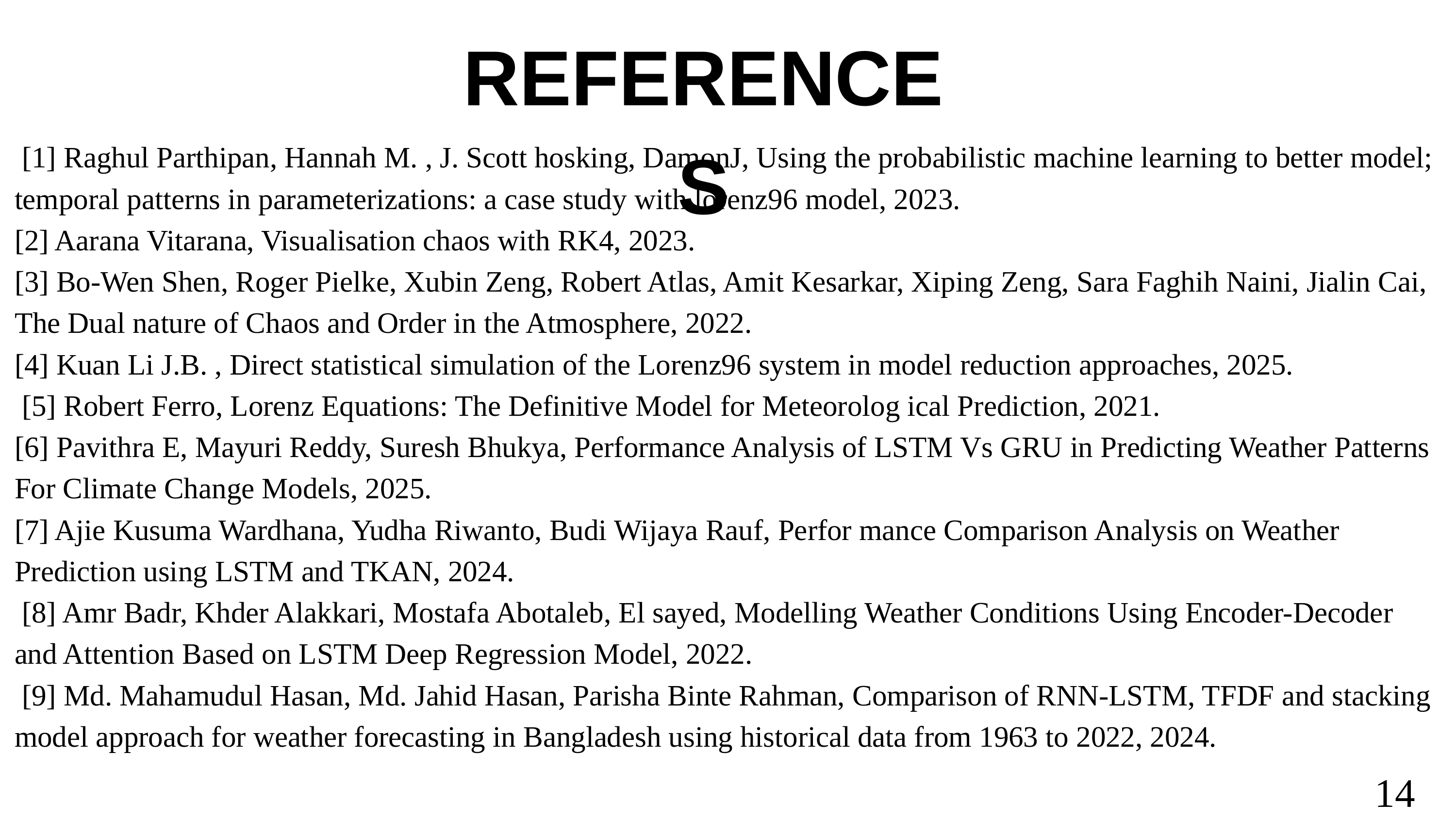

REFERENCES
 [1] Raghul Parthipan, Hannah M. , J. Scott hosking, DamonJ, Using the probabilistic machine learning to better model; temporal patterns in parameterizations: a case study with lorenz96 model, 2023.
[2] Aarana Vitarana, Visualisation chaos with RK4, 2023.
[3] Bo-Wen Shen, Roger Pielke, Xubin Zeng, Robert Atlas, Amit Kesarkar, Xiping Zeng, Sara Faghih Naini, Jialin Cai, The Dual nature of Chaos and Order in the Atmosphere, 2022.
[4] Kuan Li J.B. , Direct statistical simulation of the Lorenz96 system in model reduction approaches, 2025.
 [5] Robert Ferro, Lorenz Equations: The Definitive Model for Meteorolog ical Prediction, 2021.
[6] Pavithra E, Mayuri Reddy, Suresh Bhukya, Performance Analysis of LSTM Vs GRU in Predicting Weather Patterns For Climate Change Models, 2025.
[7] Ajie Kusuma Wardhana, Yudha Riwanto, Budi Wijaya Rauf, Perfor mance Comparison Analysis on Weather Prediction using LSTM and TKAN, 2024.
 [8] Amr Badr, Khder Alakkari, Mostafa Abotaleb, El sayed, Modelling Weather Conditions Using Encoder-Decoder and Attention Based on LSTM Deep Regression Model, 2022.
 [9] Md. Mahamudul Hasan, Md. Jahid Hasan, Parisha Binte Rahman, Comparison of RNN-LSTM, TFDF and stacking model approach for weather forecasting in Bangladesh using historical data from 1963 to 2022, 2024.
14